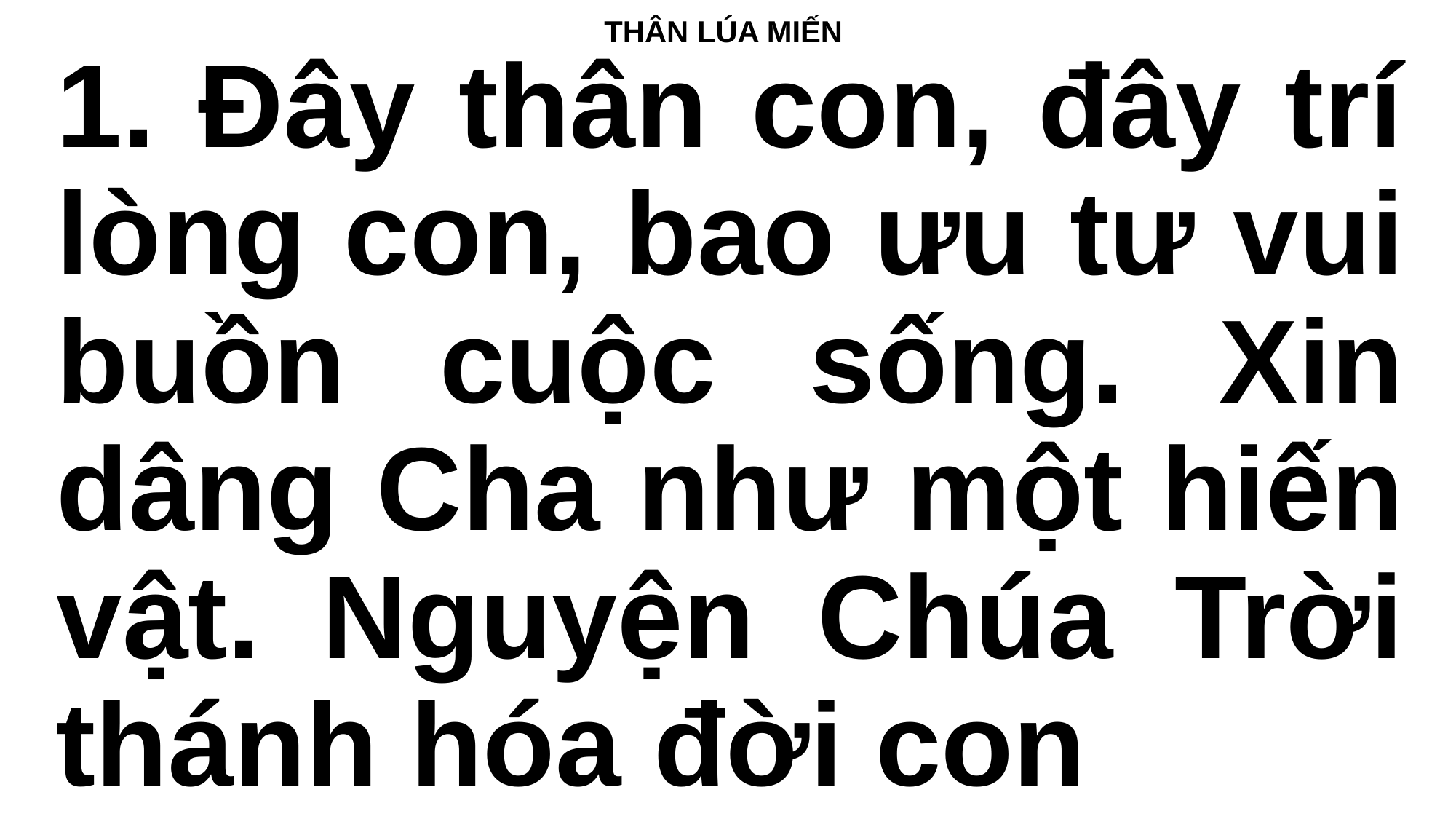

THÂN LÚA MIẾN
# 1. Đây thân con, đây trí lòng con, bao ưu tư vui buồn cuộc sống. Xin dâng Cha như một hiến vật. Nguyện Chúa Trời thánh hóa đời con